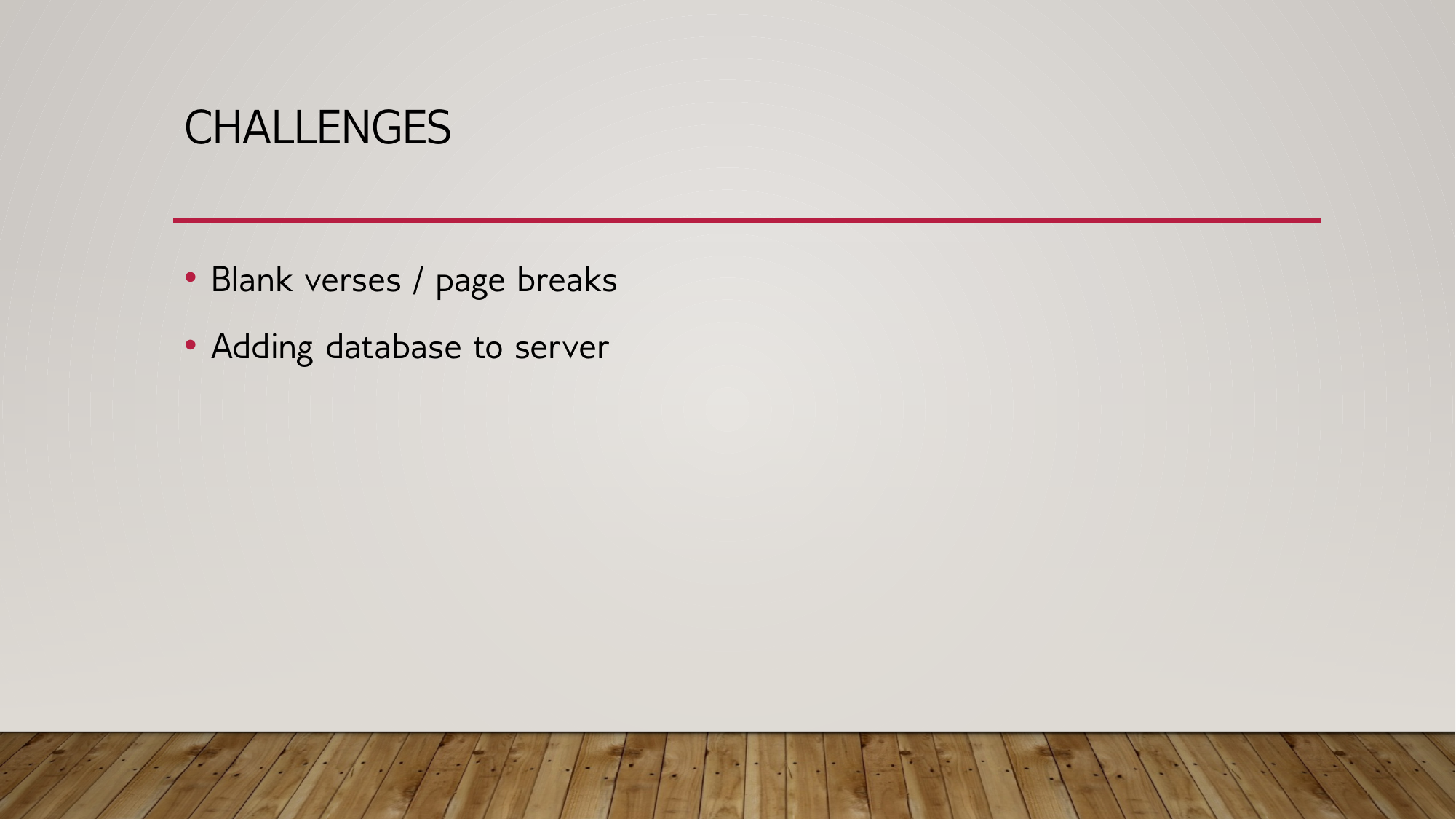

# Challenges
Blank verses / page breaks
Adding database to server